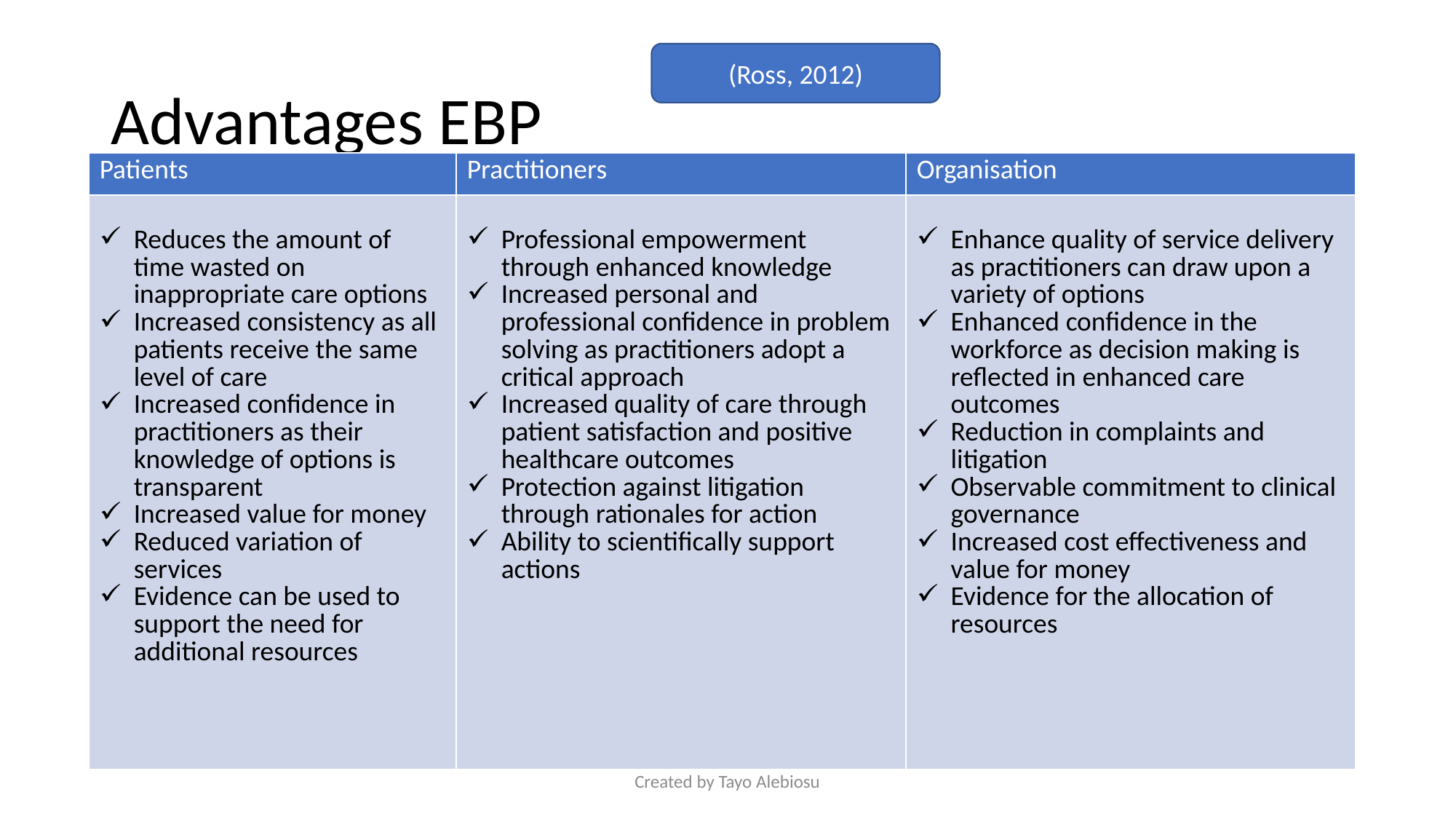

# Advantages EBP
(Ross, 2012)
| Patients | Practitioners | Organisation |
| --- | --- | --- |
| Reduces the amount of time wasted on inappropriate care options Increased consistency as all patients receive the same level of care Increased confidence in practitioners as their knowledge of options is transparent Increased value for money Reduced variation of services Evidence can be used to support the need for additional resources | Professional empowerment through enhanced knowledge Increased personal and professional confidence in problem solving as practitioners adopt a critical approach Increased quality of care through patient satisfaction and positive healthcare outcomes Protection against litigation through rationales for action Ability to scientifically support actions | Enhance quality of service delivery as practitioners can draw upon a variety of options Enhanced confidence in the workforce as decision making is reflected in enhanced care outcomes Reduction in complaints and litigation Observable commitment to clinical governance Increased cost effectiveness and value for money Evidence for the allocation of resources |
Created by Tayo Alebiosu